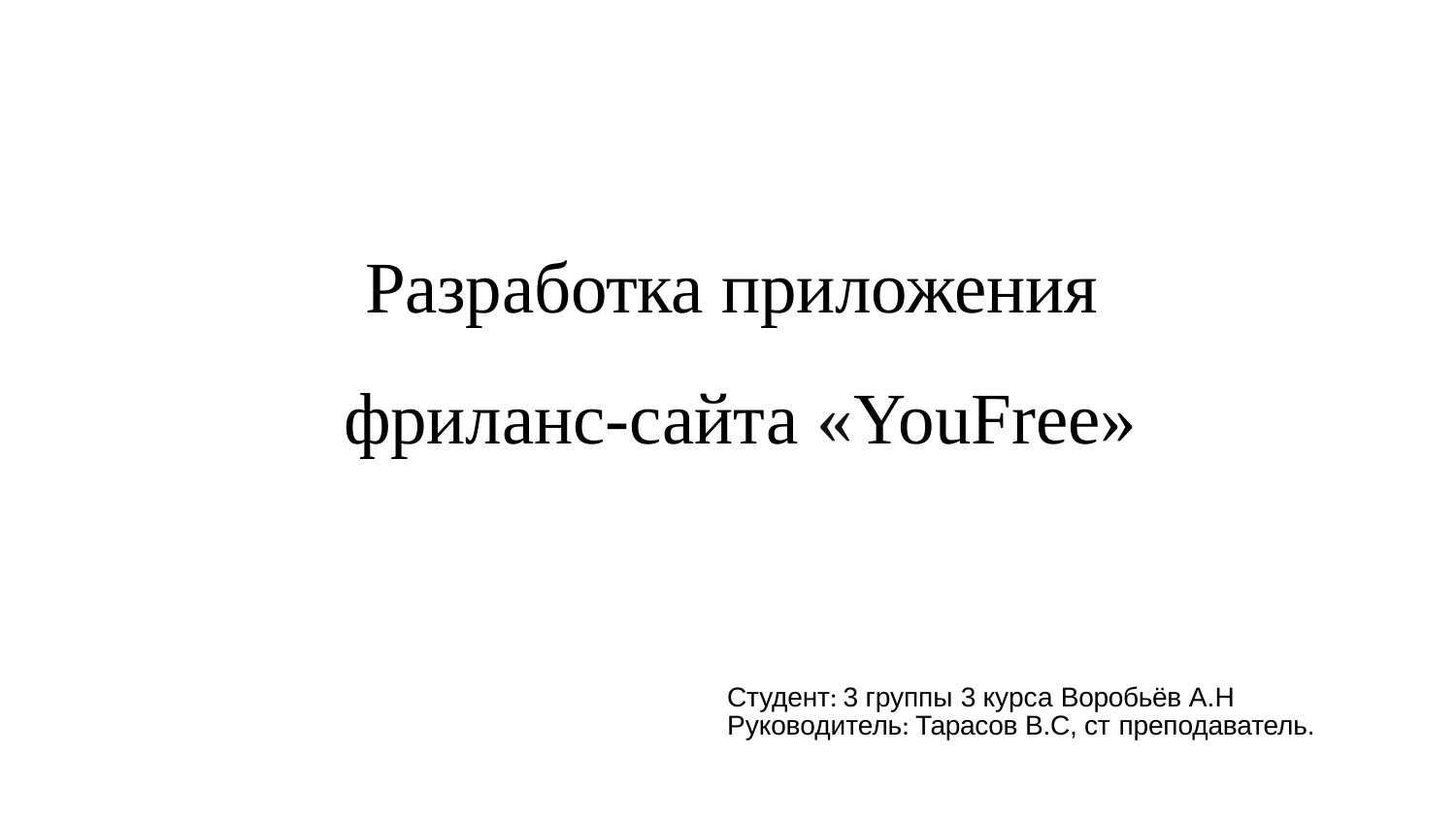

# Разработка приложения  фриланс-сайта «YouFree»
Студент: 3 группы 3 курса Воробьёв А.Н  Руководитель: Тарасов В.С, ст преподаватель.